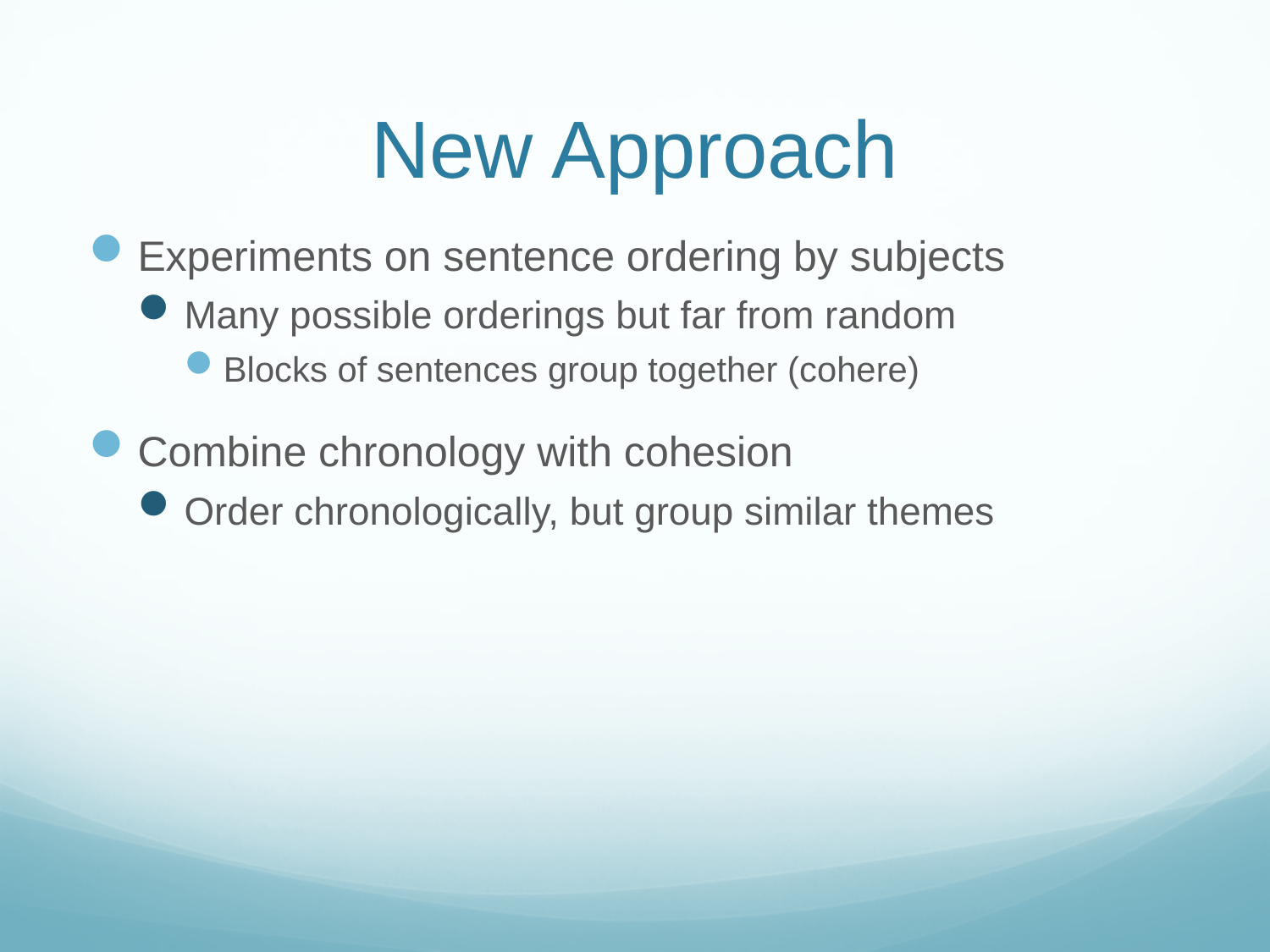

# New Approach
Experiments on sentence ordering by subjects
Many possible orderings but far from random
Blocks of sentences group together (cohere)
Combine chronology with cohesion
Order chronologically, but group similar themes